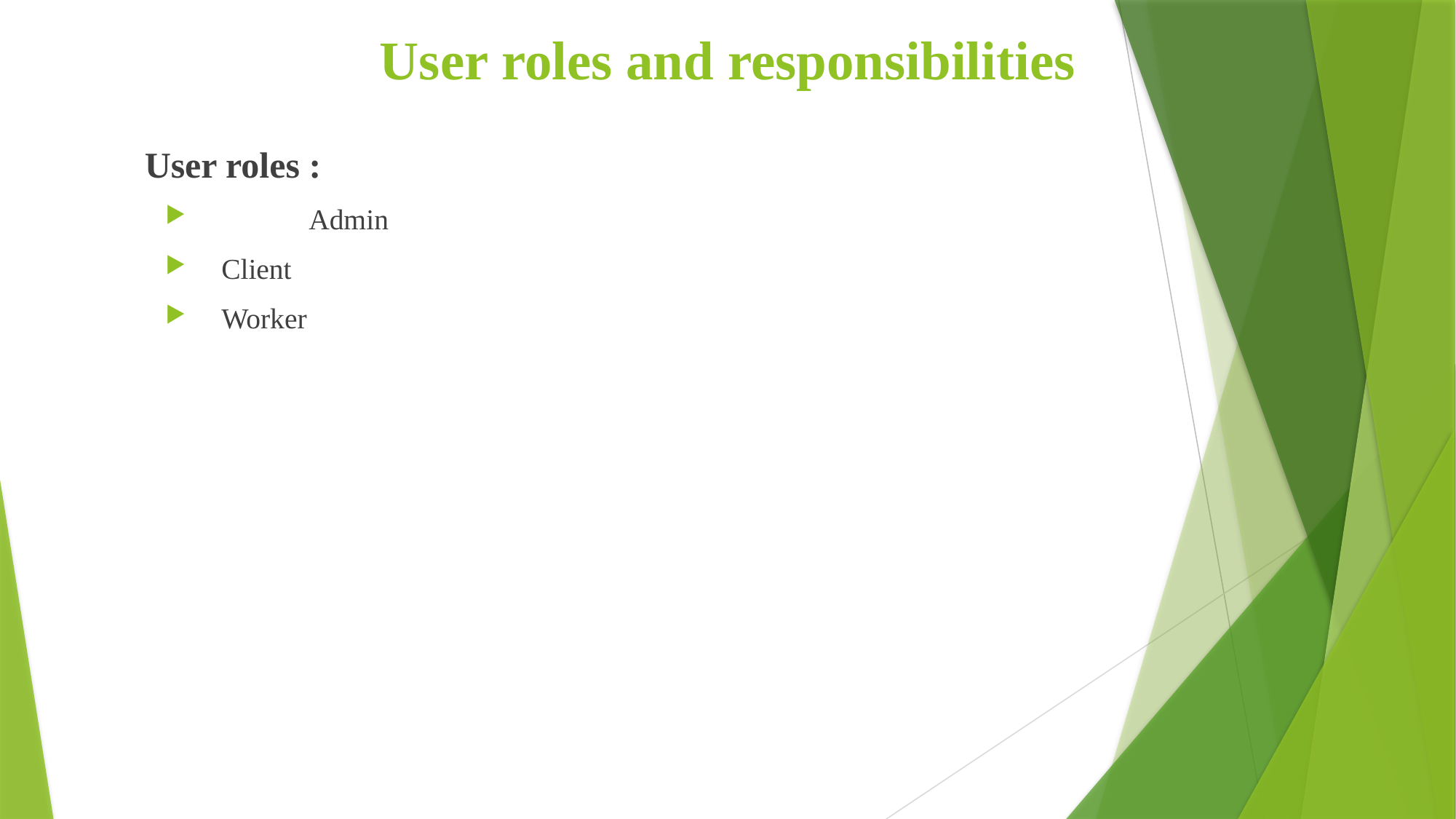

# User roles and responsibilities
     User roles :
	Admin
   Client
   Worker